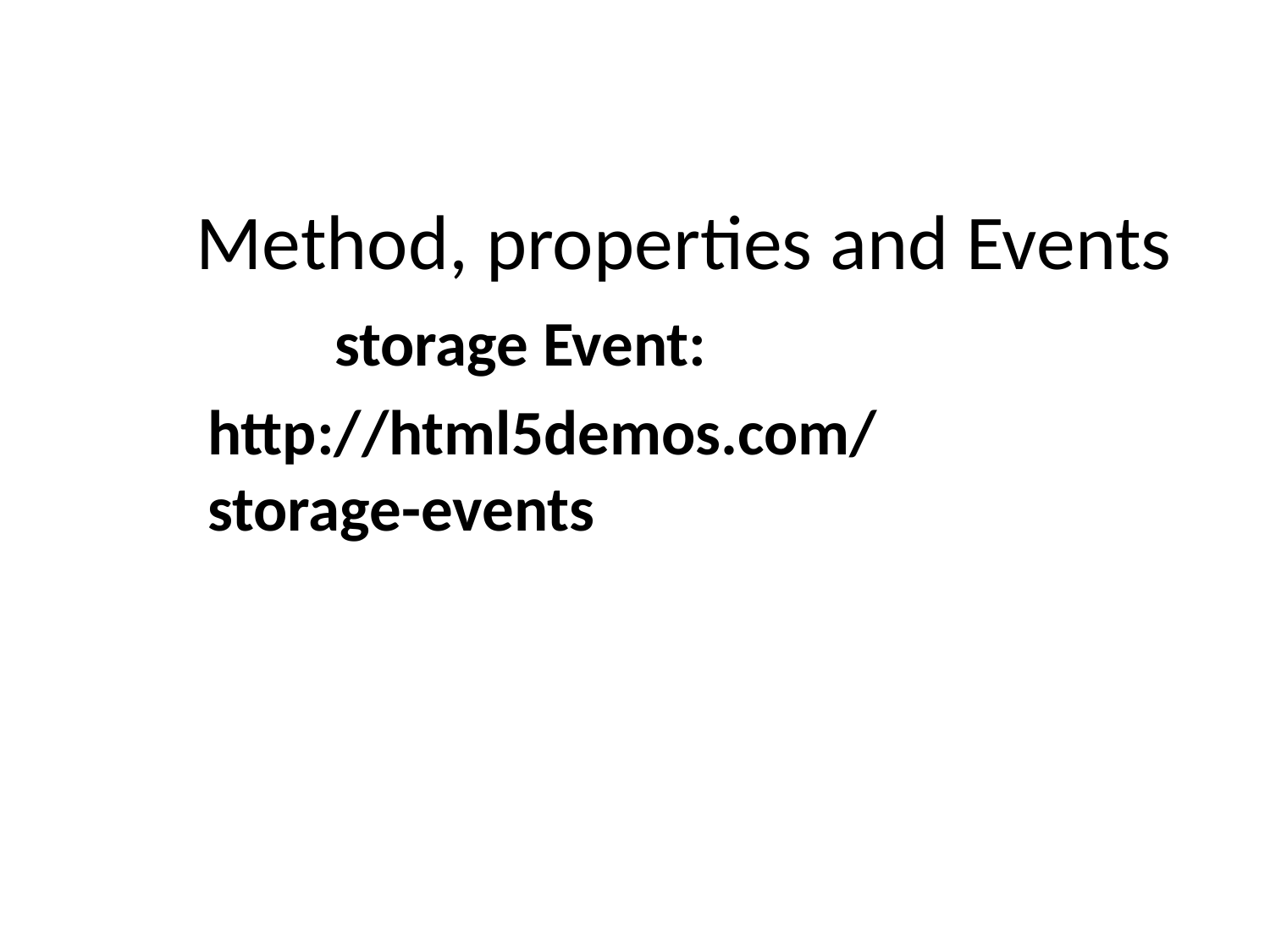

# Method, properties and Events
	storage Event:
http://html5demos.com/storage-events